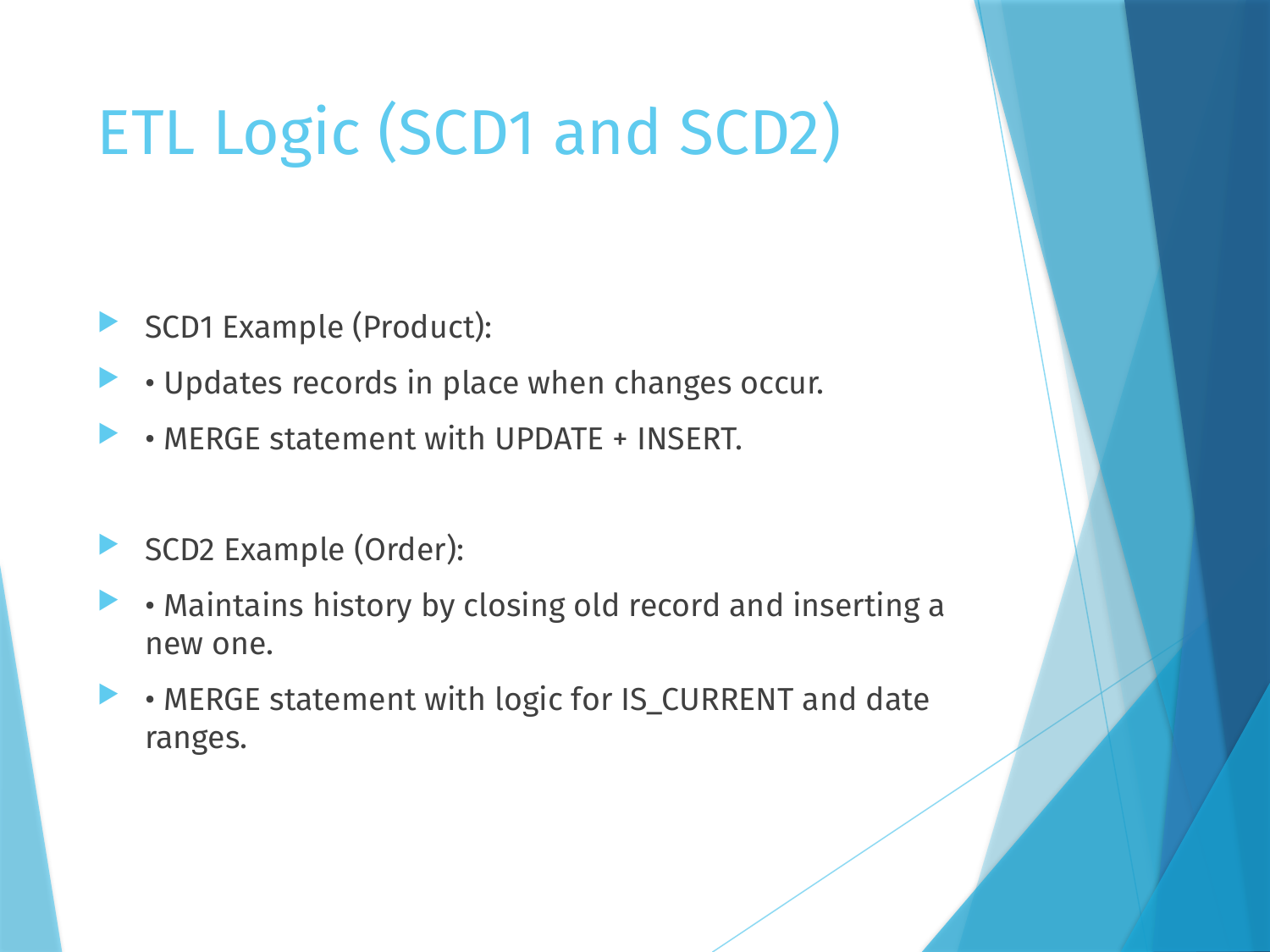

# ETL Logic (SCD1 and SCD2)
SCD1 Example (Product):
• Updates records in place when changes occur.
• MERGE statement with UPDATE + INSERT.

SCD2 Example (Order):
• Maintains history by closing old record and inserting a new one.
• MERGE statement with logic for IS_CURRENT and date ranges.